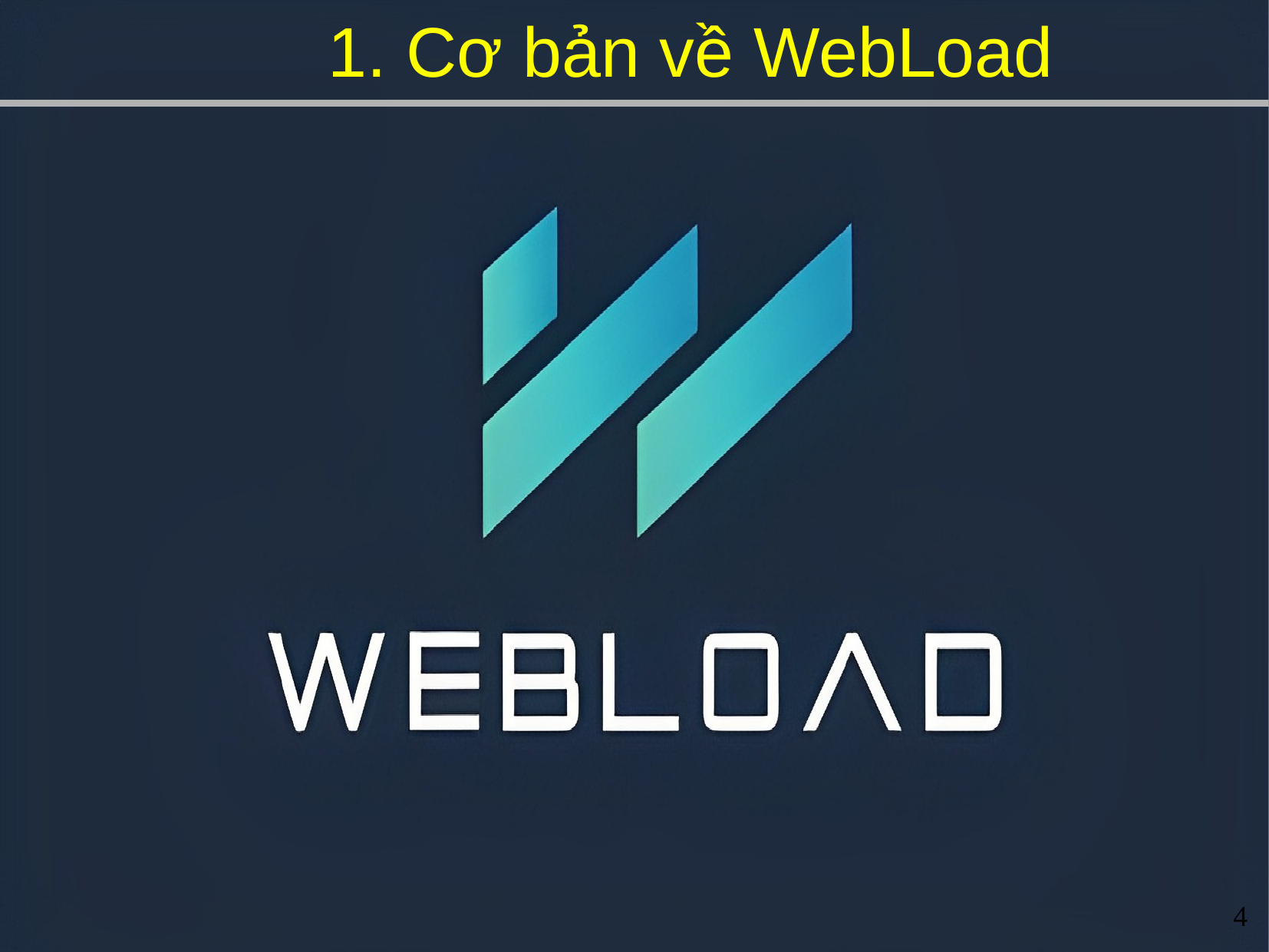

# 1. Cơ bản về WebLoad
4